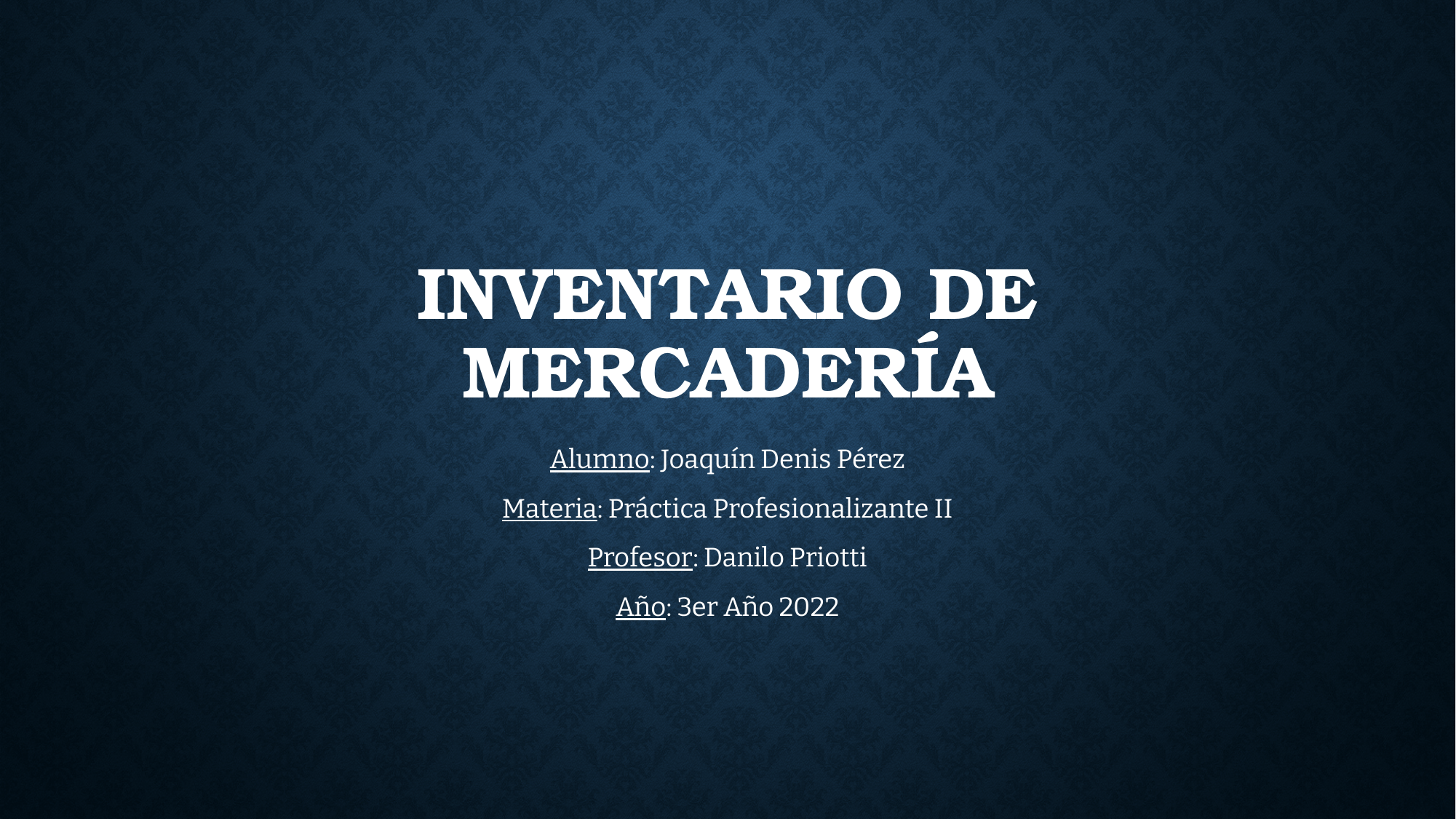

# Inventario de Mercadería
Alumno: Joaquín Denis Pérez
Materia: Práctica Profesionalizante II
Profesor: Danilo Priotti
Año: 3er Año 2022